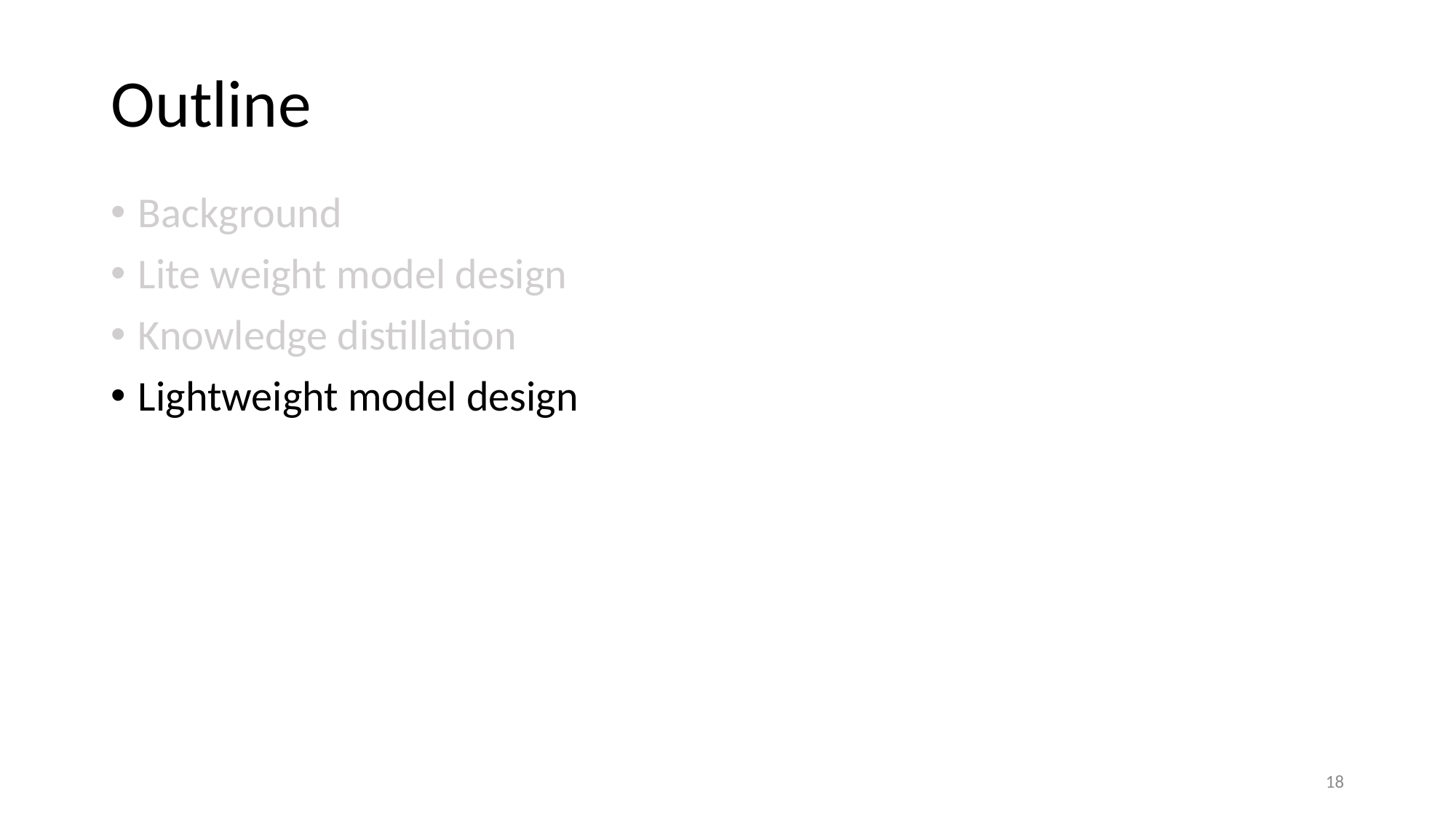

# Outline
Background
Lite weight model design
Knowledge distillation
Lightweight model design

18